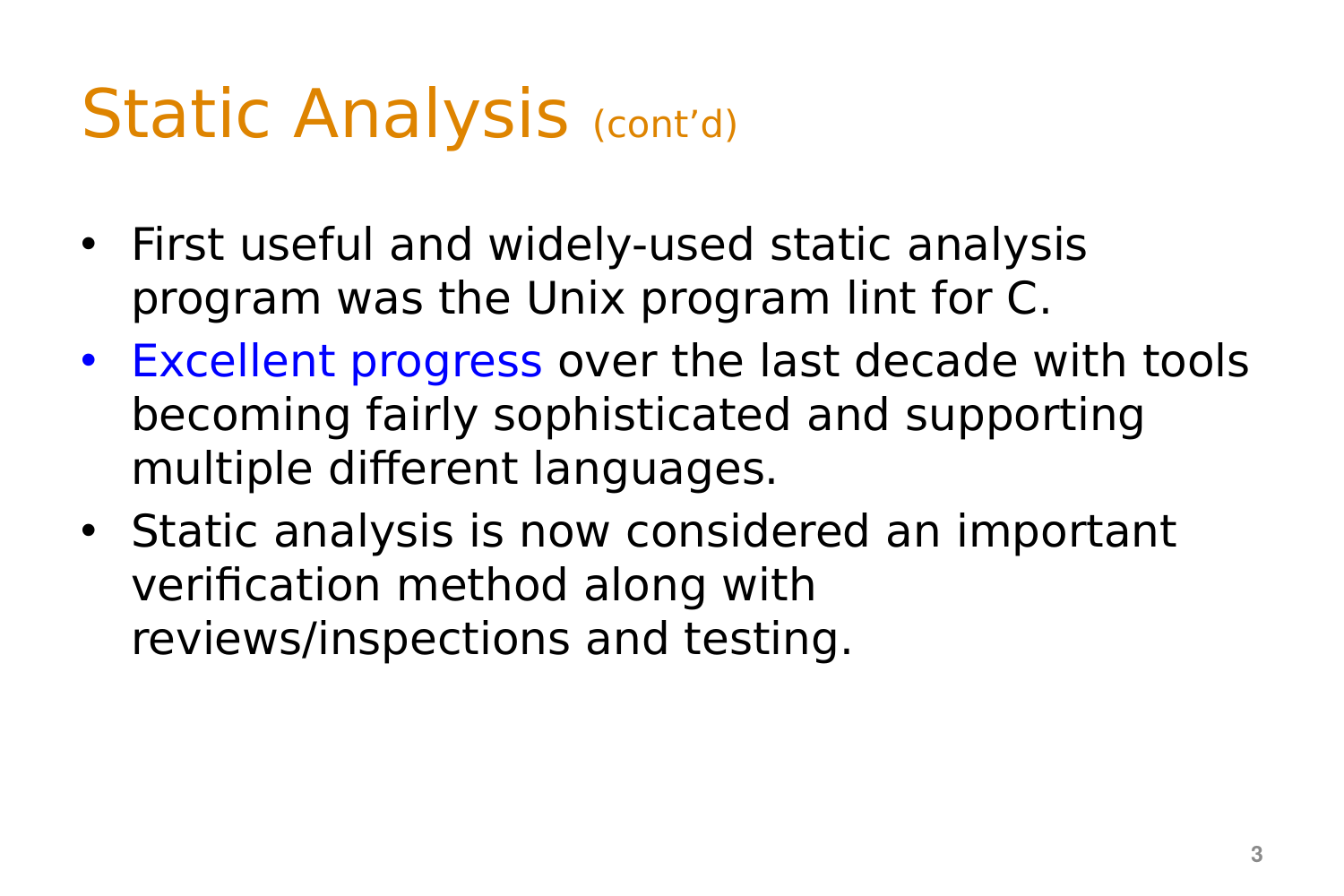

# Static Analysis (cont’d)
First useful and widely-used static analysis program was the Unix program lint for C.
Excellent progress over the last decade with tools becoming fairly sophisticated and supporting multiple different languages.
Static analysis is now considered an important verification method along with reviews/inspections and testing.
3